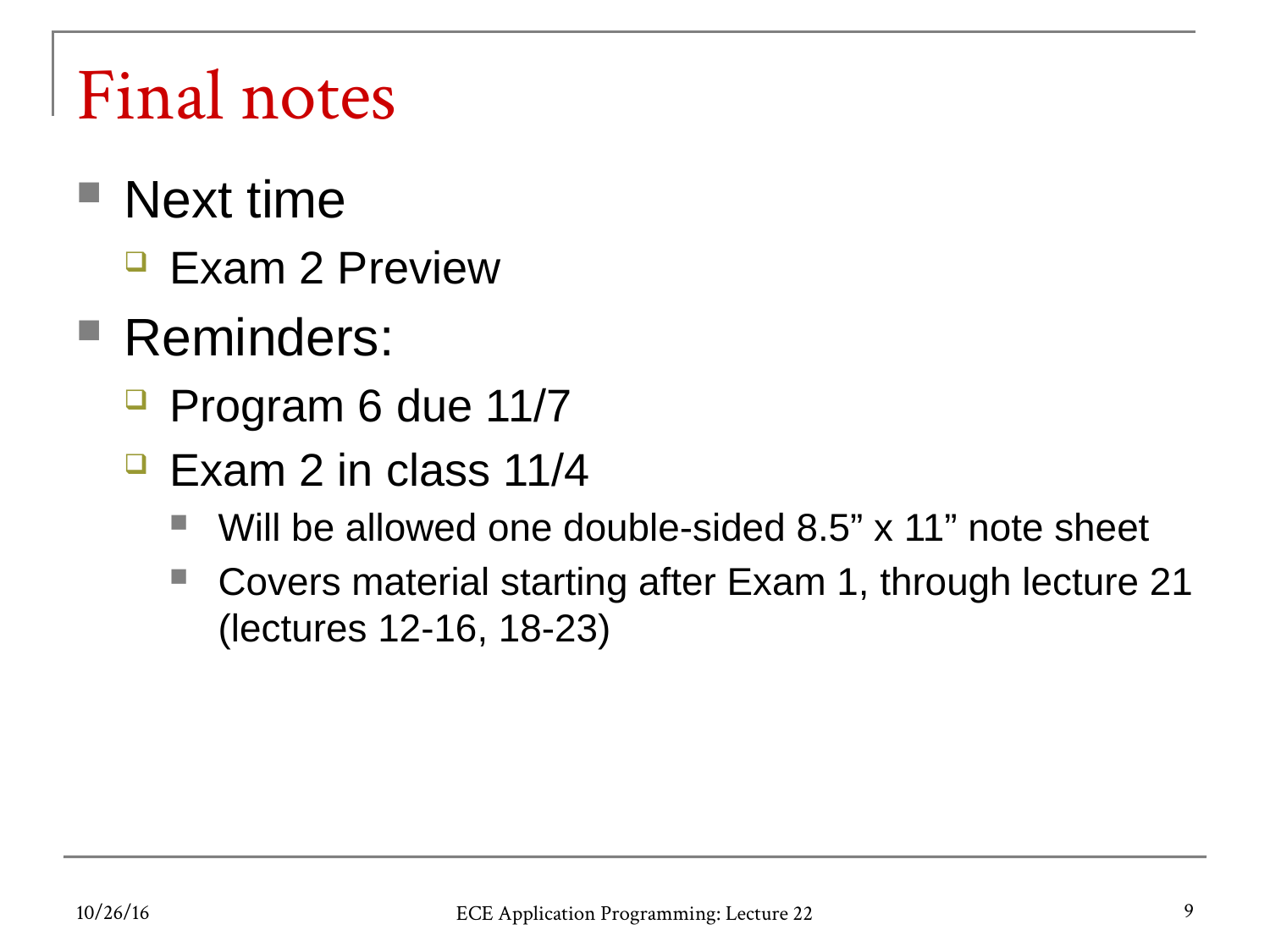

# Final notes
Next time
Exam 2 Preview
Reminders:
Program 6 due 11/7
Exam 2 in class 11/4
Will be allowed one double-sided 8.5” x 11” note sheet
Covers material starting after Exam 1, through lecture 21 (lectures 12-16, 18-23)
10/26/16
9
ECE Application Programming: Lecture 22